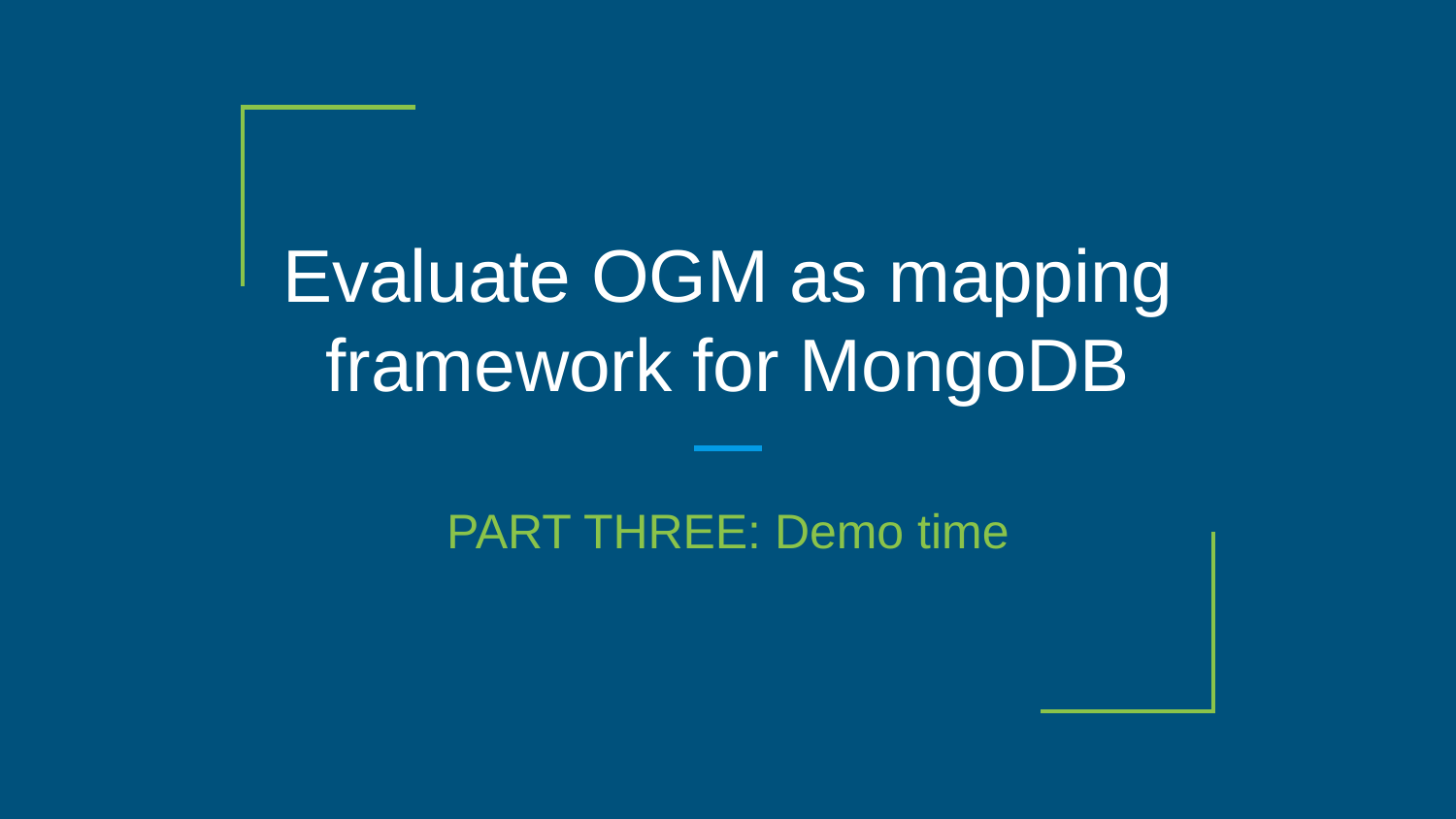

# Evaluate OGM as mapping framework for MongoDB
PART THREE: Demo time